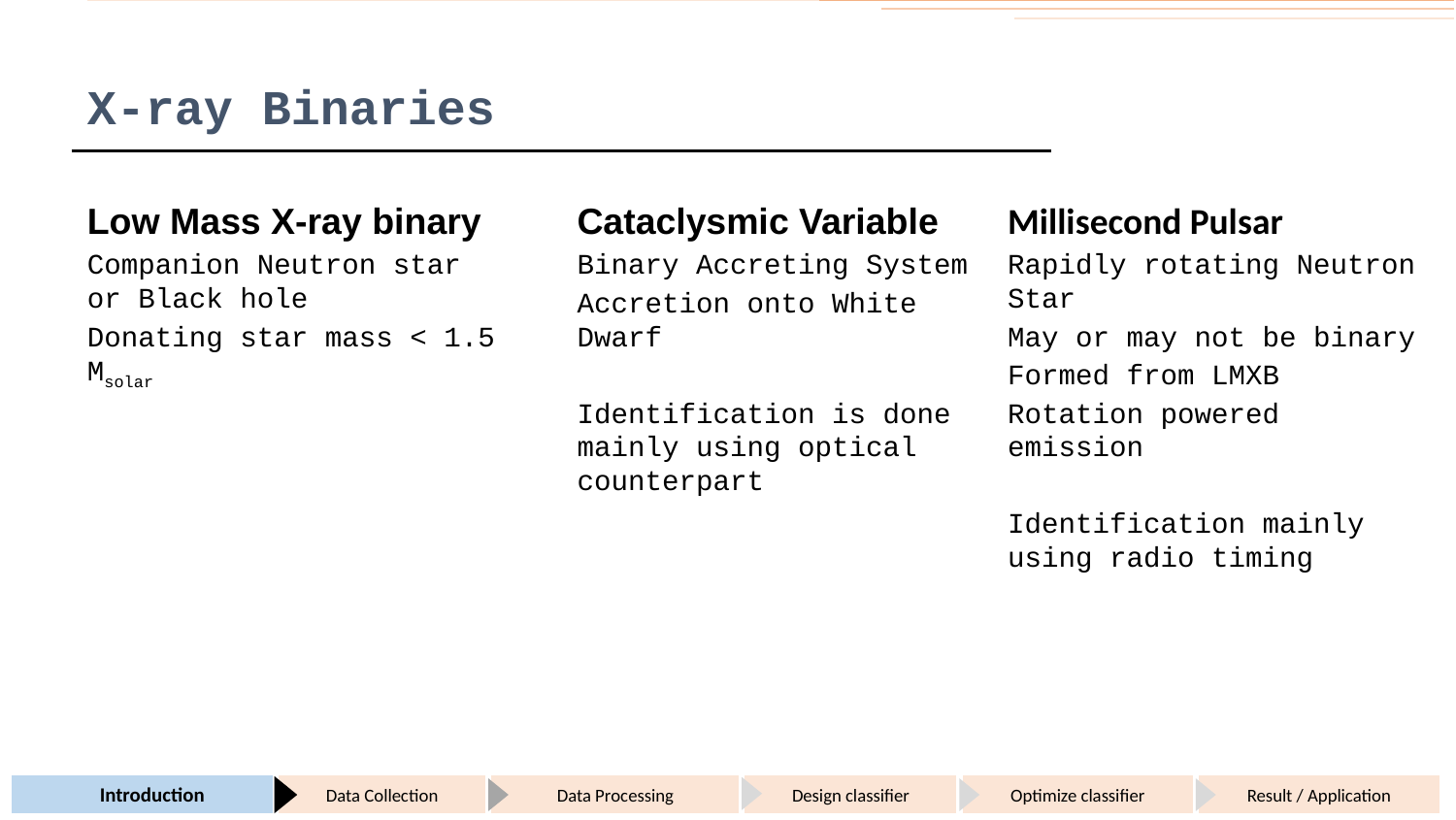

# X-ray Binaries
Low Mass X-ray binary
Companion Neutron star or Black hole
Donating star mass < 1.5 Msolar
Cataclysmic Variable
Binary Accreting System
Accretion onto White Dwarf

Identification is done mainly using optical counterpart
Millisecond Pulsar
Rapidly rotating Neutron Star
May or may not be binary
Formed from LMXB
Rotation powered emission

Identification mainly using radio timing

Introduction
Data Collection
Data Processing
Design classifier
Optimize classifier
Result / Application
cite -